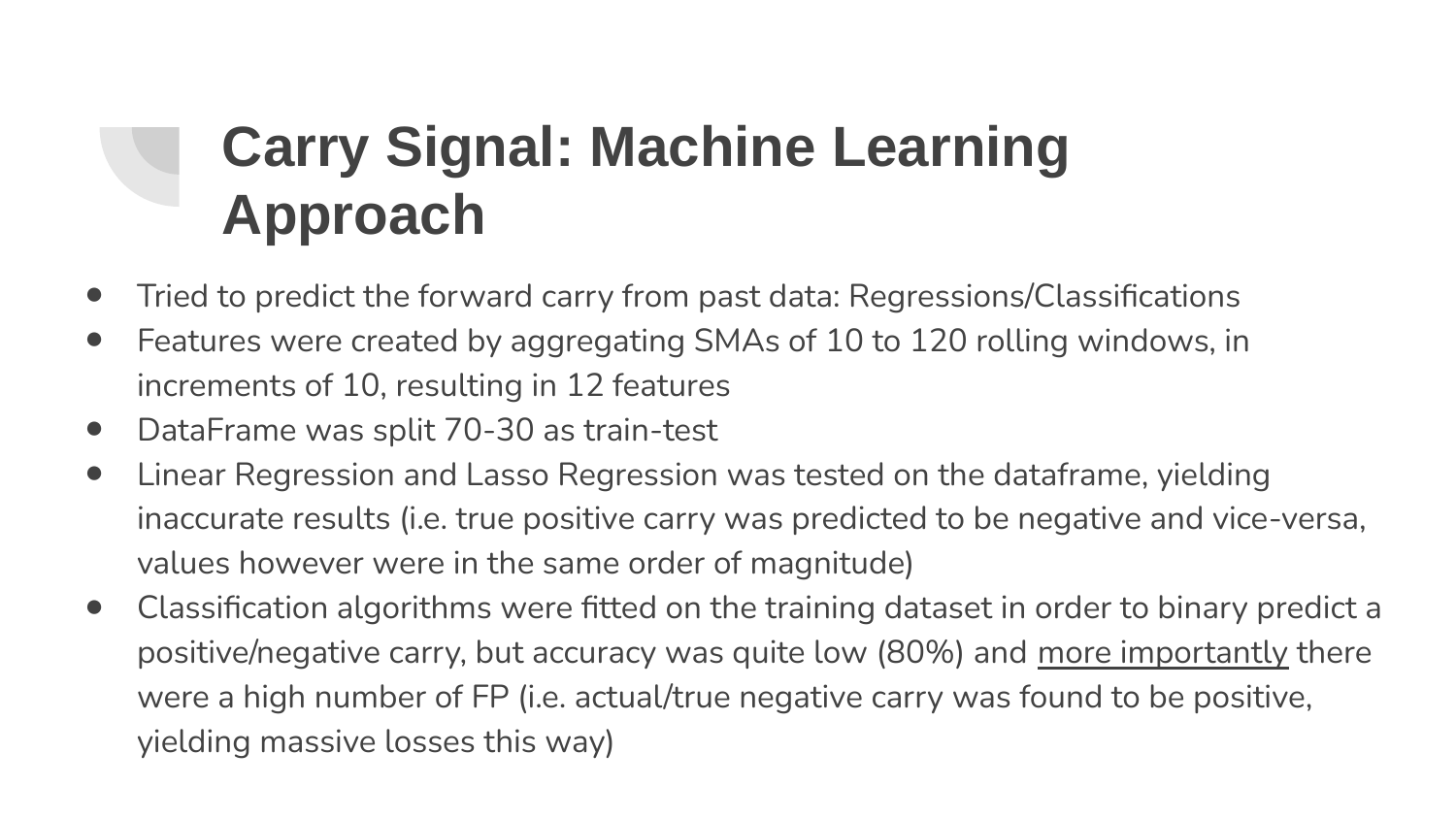

# Carry Signal: Machine Learning Approach
Tried to predict the forward carry from past data: Regressions/Classifications
Features were created by aggregating SMAs of 10 to 120 rolling windows, in increments of 10, resulting in 12 features
DataFrame was split 70-30 as train-test
Linear Regression and Lasso Regression was tested on the dataframe, yielding inaccurate results (i.e. true positive carry was predicted to be negative and vice-versa, values however were in the same order of magnitude)
Classification algorithms were fitted on the training dataset in order to binary predict a positive/negative carry, but accuracy was quite low (80%) and more importantly there were a high number of FP (i.e. actual/true negative carry was found to be positive, yielding massive losses this way)